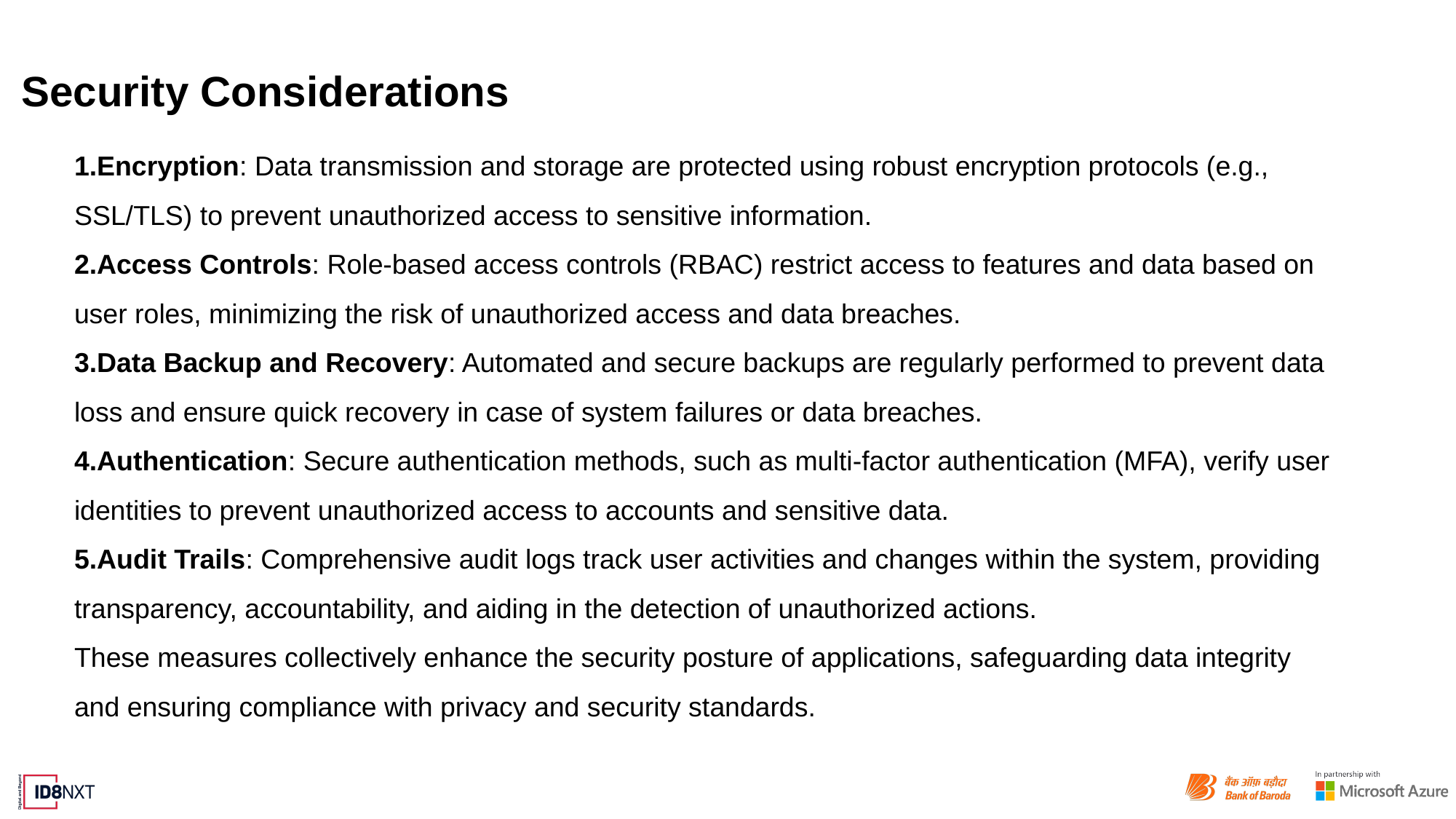

# Security Considerations
Encryption: Data transmission and storage are protected using robust encryption protocols (e.g., SSL/TLS) to prevent unauthorized access to sensitive information.
Access Controls: Role-based access controls (RBAC) restrict access to features and data based on user roles, minimizing the risk of unauthorized access and data breaches.
Data Backup and Recovery: Automated and secure backups are regularly performed to prevent data loss and ensure quick recovery in case of system failures or data breaches.
Authentication: Secure authentication methods, such as multi-factor authentication (MFA), verify user identities to prevent unauthorized access to accounts and sensitive data.
Audit Trails: Comprehensive audit logs track user activities and changes within the system, providing transparency, accountability, and aiding in the detection of unauthorized actions.
These measures collectively enhance the security posture of applications, safeguarding data integrity and ensuring compliance with privacy and security standards.